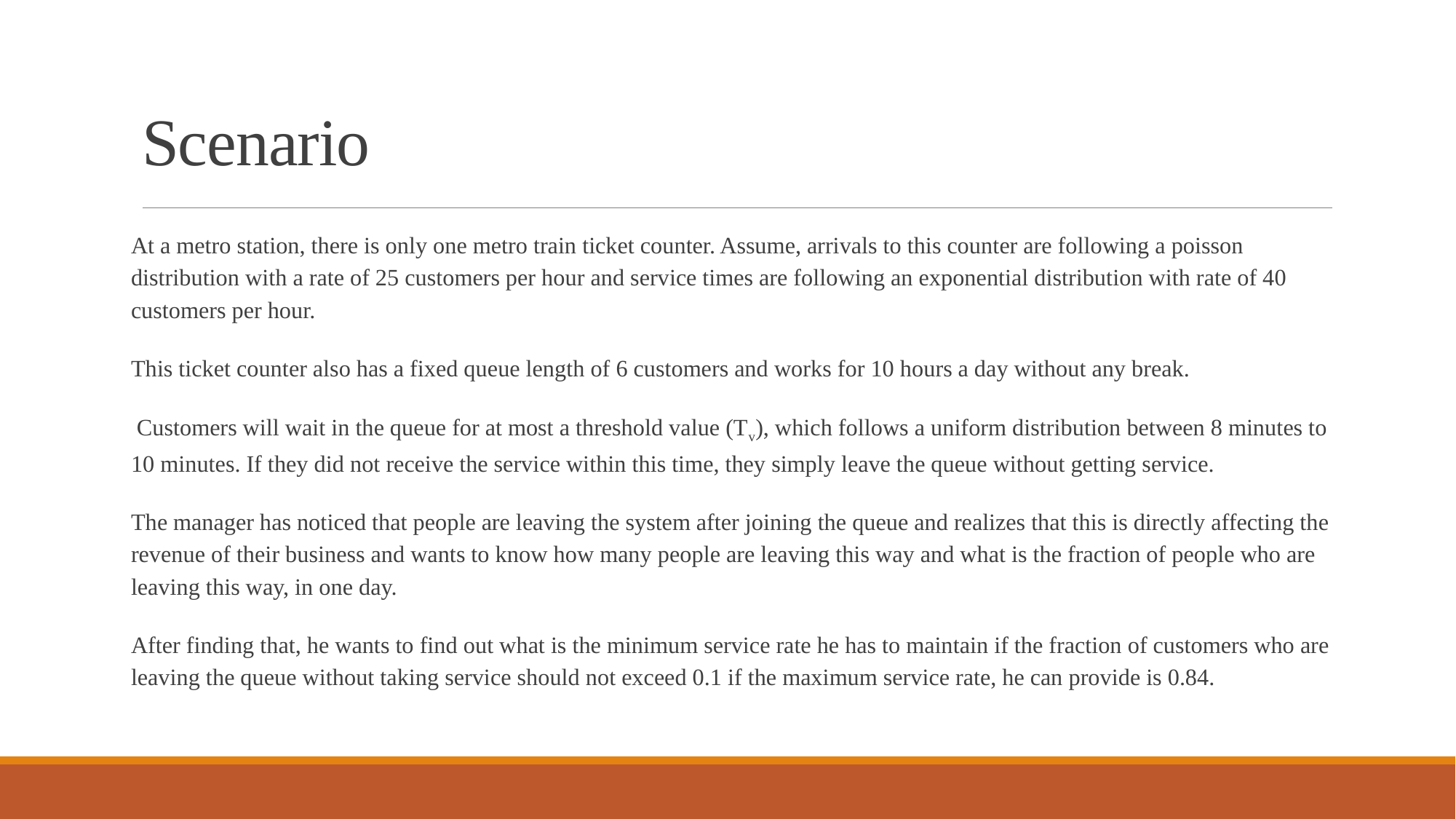

# Scenario
At a metro station, there is only one metro train ticket counter. Assume, arrivals to this counter are following a poisson distribution with a rate of 25 customers per hour and service times are following an exponential distribution with rate of 40 customers per hour.
This ticket counter also has a fixed queue length of 6 customers and works for 10 hours a day without any break.
 Customers will wait in the queue for at most a threshold value (Tv), which follows a uniform distribution between 8 minutes to 10 minutes. If they did not receive the service within this time, they simply leave the queue without getting service.
The manager has noticed that people are leaving the system after joining the queue and realizes that this is directly affecting the revenue of their business and wants to know how many people are leaving this way and what is the fraction of people who are leaving this way, in one day.
After finding that, he wants to find out what is the minimum service rate he has to maintain if the fraction of customers who are leaving the queue without taking service should not exceed 0.1 if the maximum service rate, he can provide is 0.84.